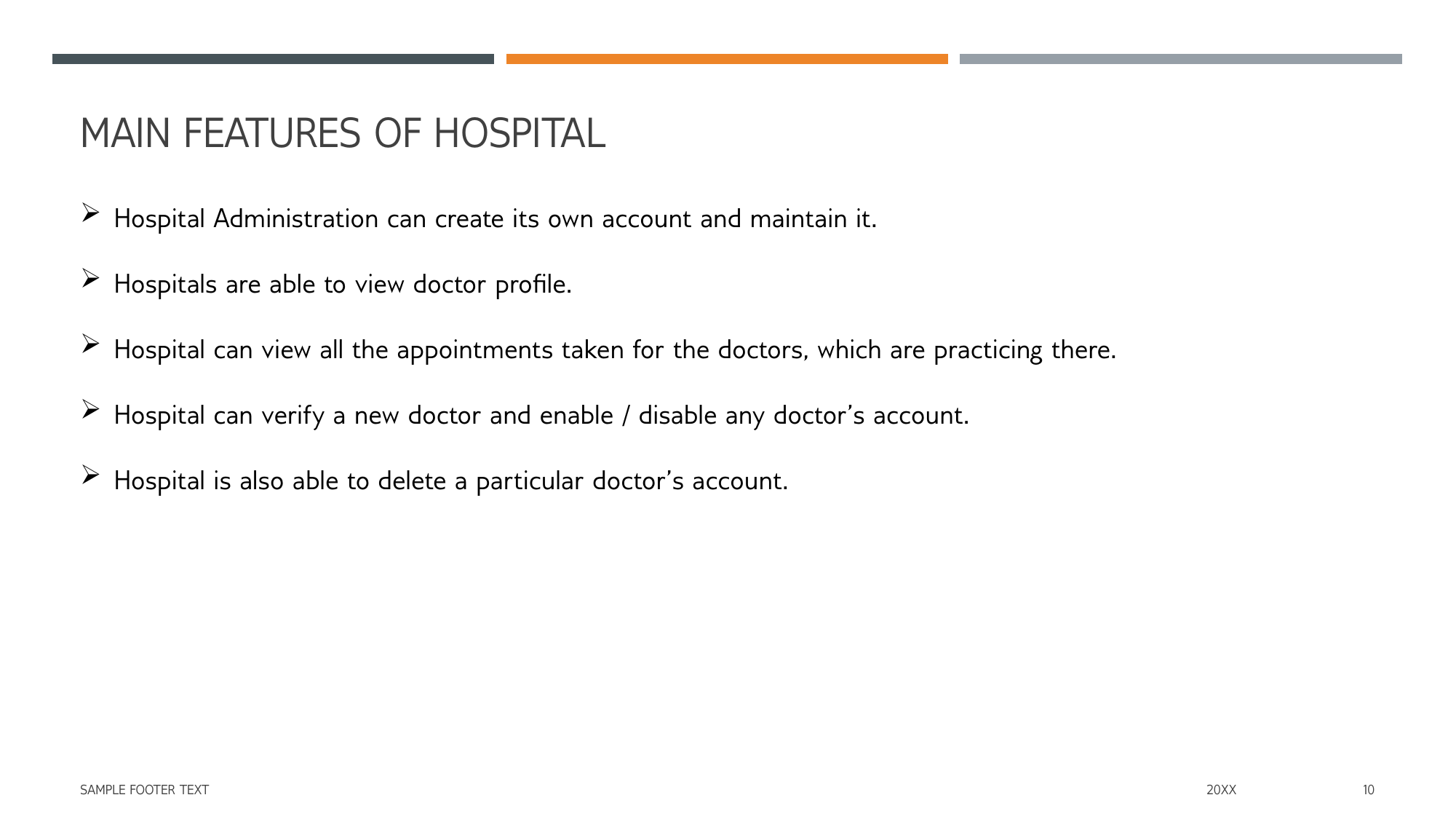

# Main Features of Hospital
Hospital Administration can create its own account and maintain it.

Hospitals are able to view doctor profile.

Hospital can view all the appointments taken for the doctors, which are practicing there.

Hospital can verify a new doctor and enable / disable any doctor’s account.

Hospital is also able to delete a particular doctor’s account.

Sample Footer Text
20XX
10